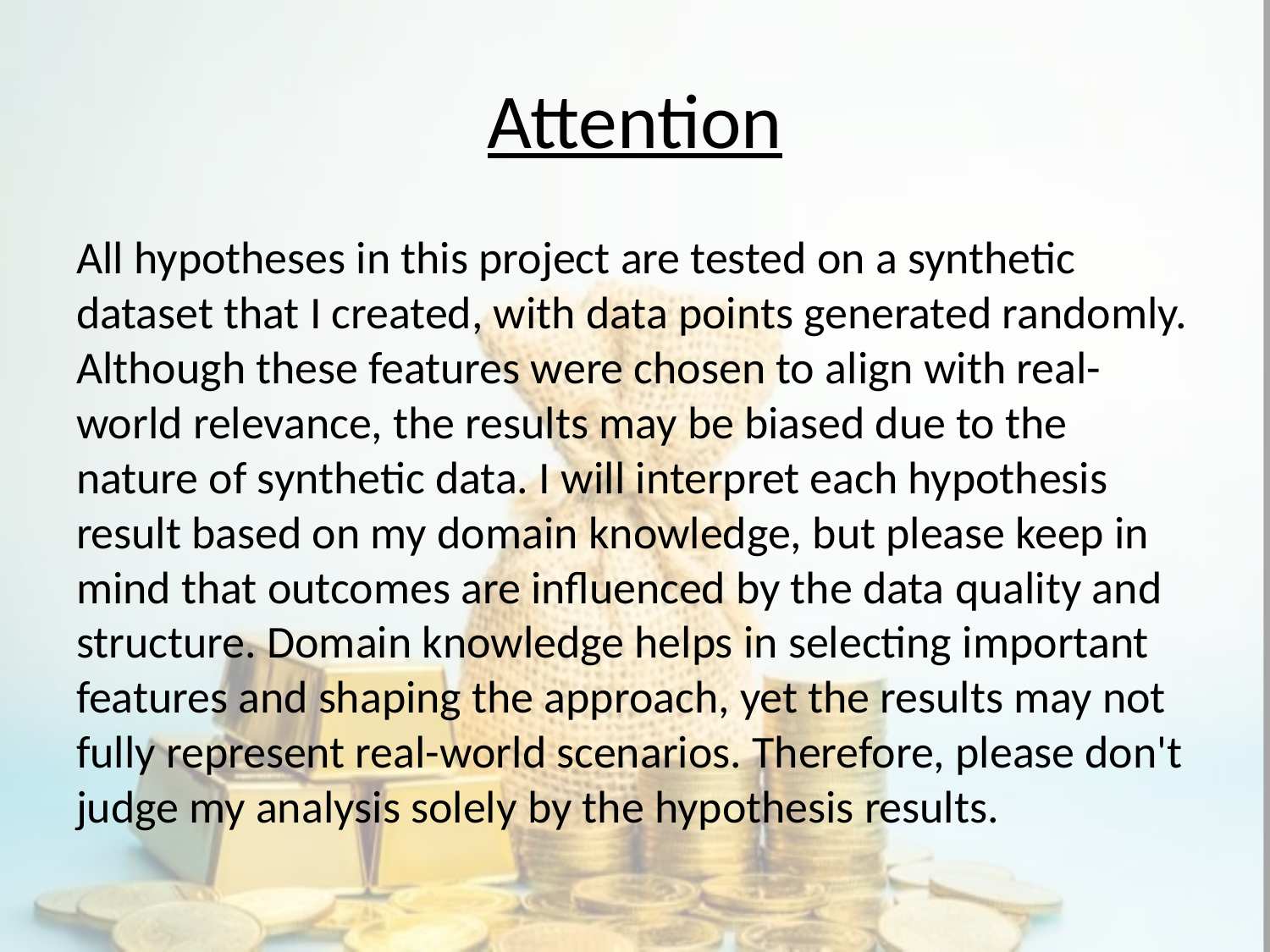

# Attention
All hypotheses in this project are tested on a synthetic dataset that I created, with data points generated randomly. Although these features were chosen to align with real-world relevance, the results may be biased due to the nature of synthetic data. I will interpret each hypothesis result based on my domain knowledge, but please keep in mind that outcomes are influenced by the data quality and structure. Domain knowledge helps in selecting important features and shaping the approach, yet the results may not fully represent real-world scenarios. Therefore, please don't judge my analysis solely by the hypothesis results.